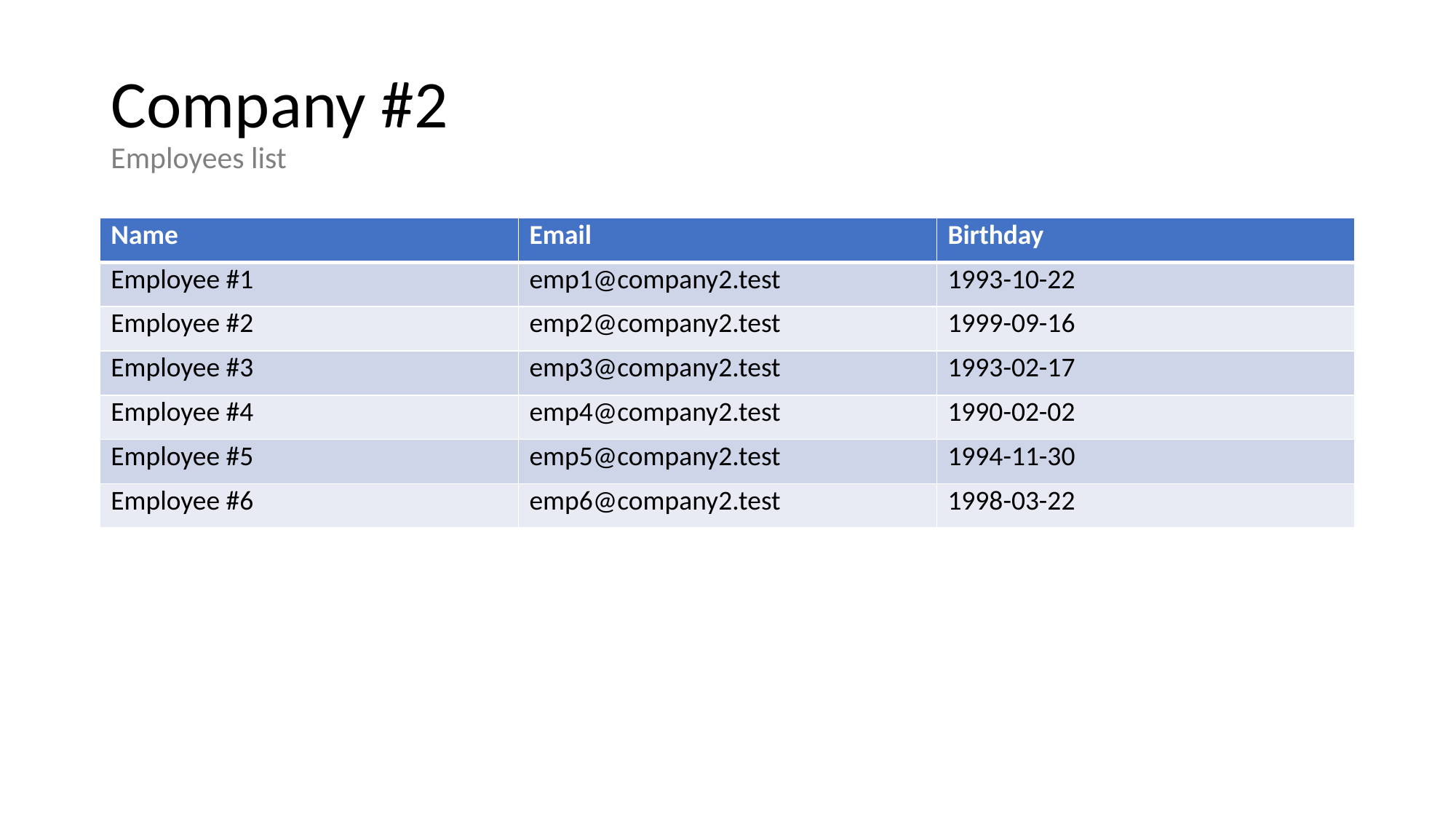

# Company #2 Employees list
| Name | Email | Birthday |
| --- | --- | --- |
| Employee #1 | emp1@company2.test | 1993-10-22 |
| Employee #2 | emp2@company2.test | 1999-09-16 |
| Employee #3 | emp3@company2.test | 1993-02-17 |
| Employee #4 | emp4@company2.test | 1990-02-02 |
| Employee #5 | emp5@company2.test | 1994-11-30 |
| Employee #6 | emp6@company2.test | 1998-03-22 |